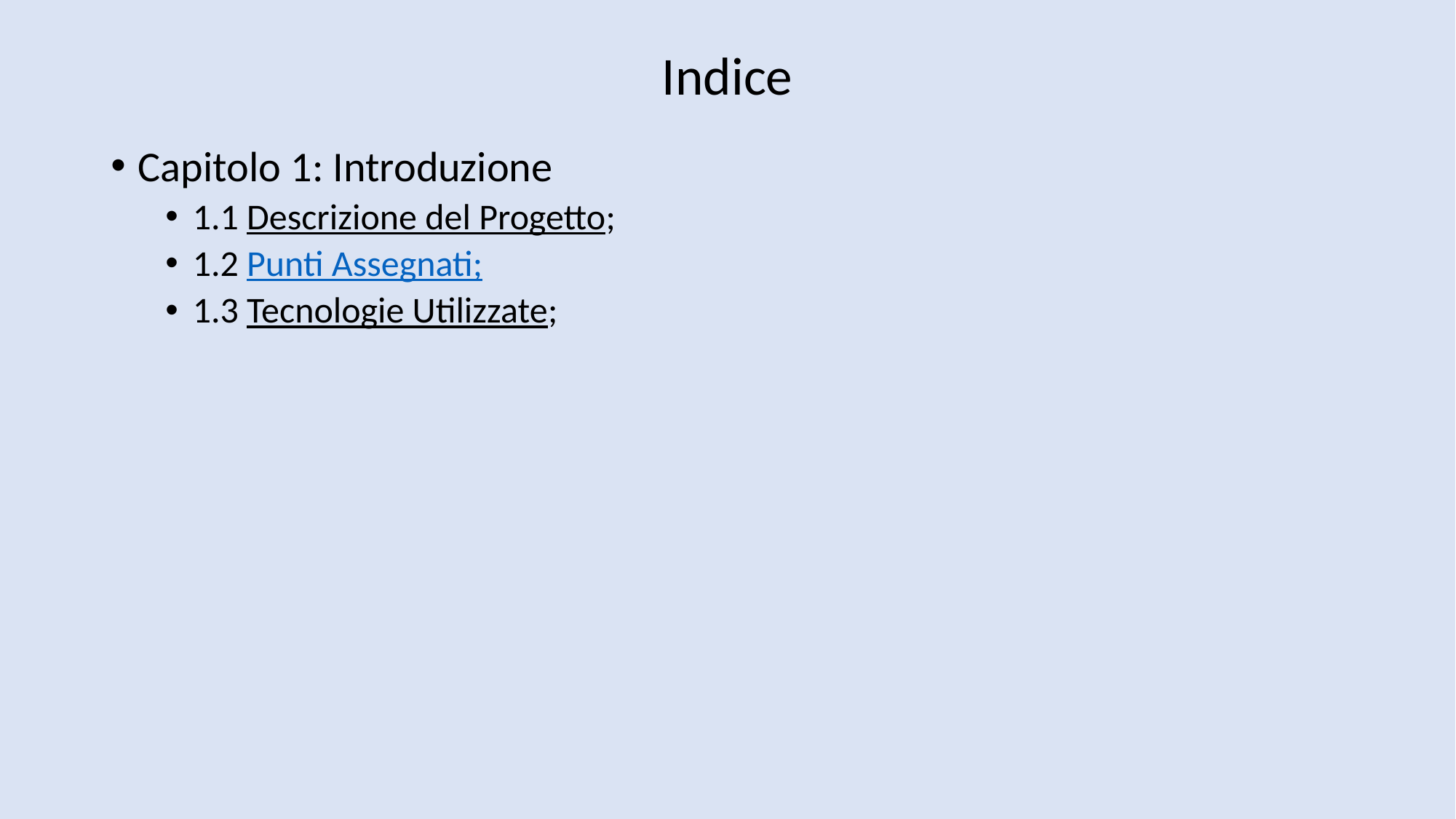

# Indice
Capitolo 1: Introduzione
1.1 Descrizione del Progetto;
1.2 Punti Assegnati;
1.3 Tecnologie Utilizzate;